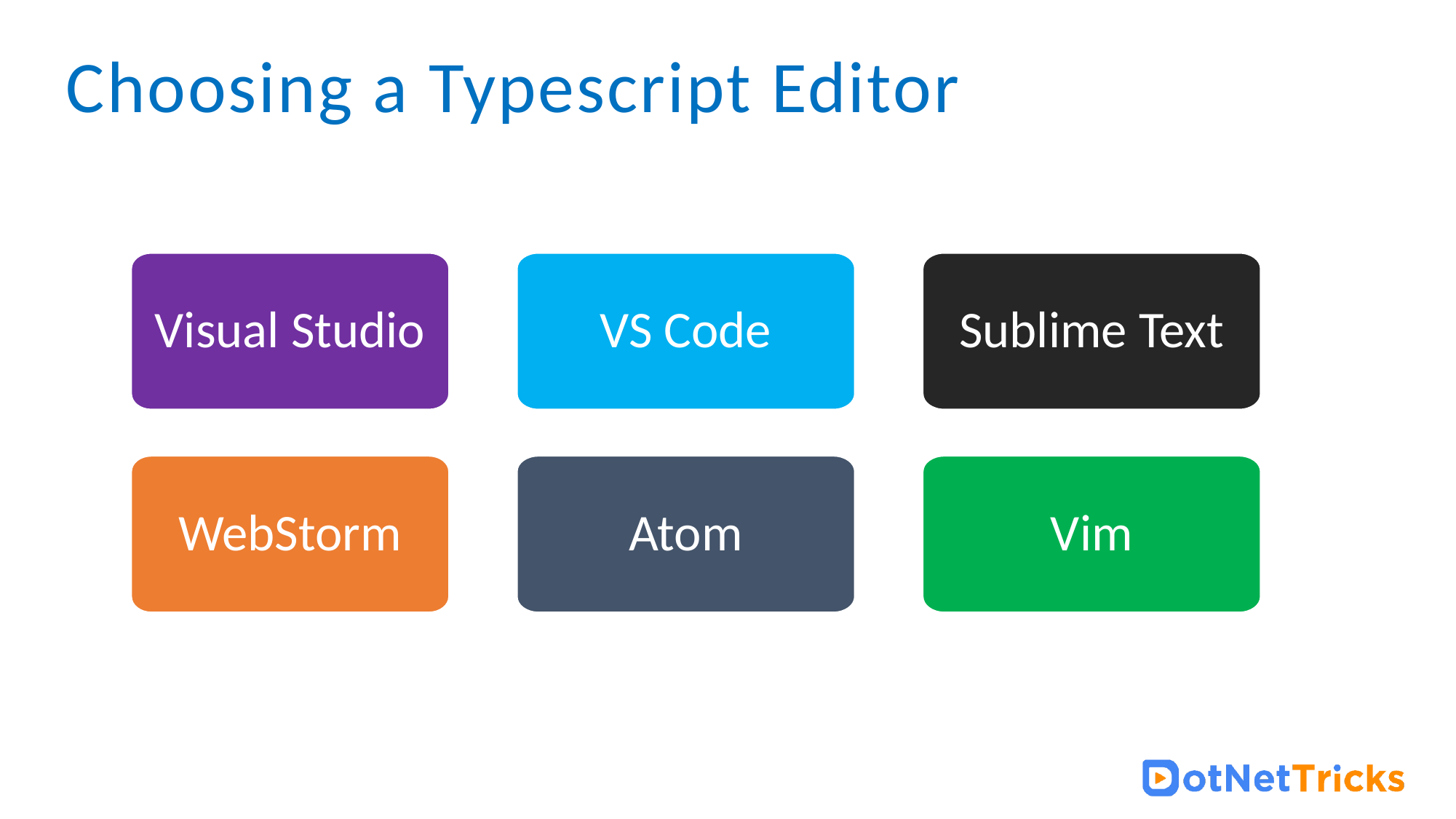

# Choosing a Typescript Editor
Visual Studio
VS Code
Sublime Text
WebStorm
Atom
Vim